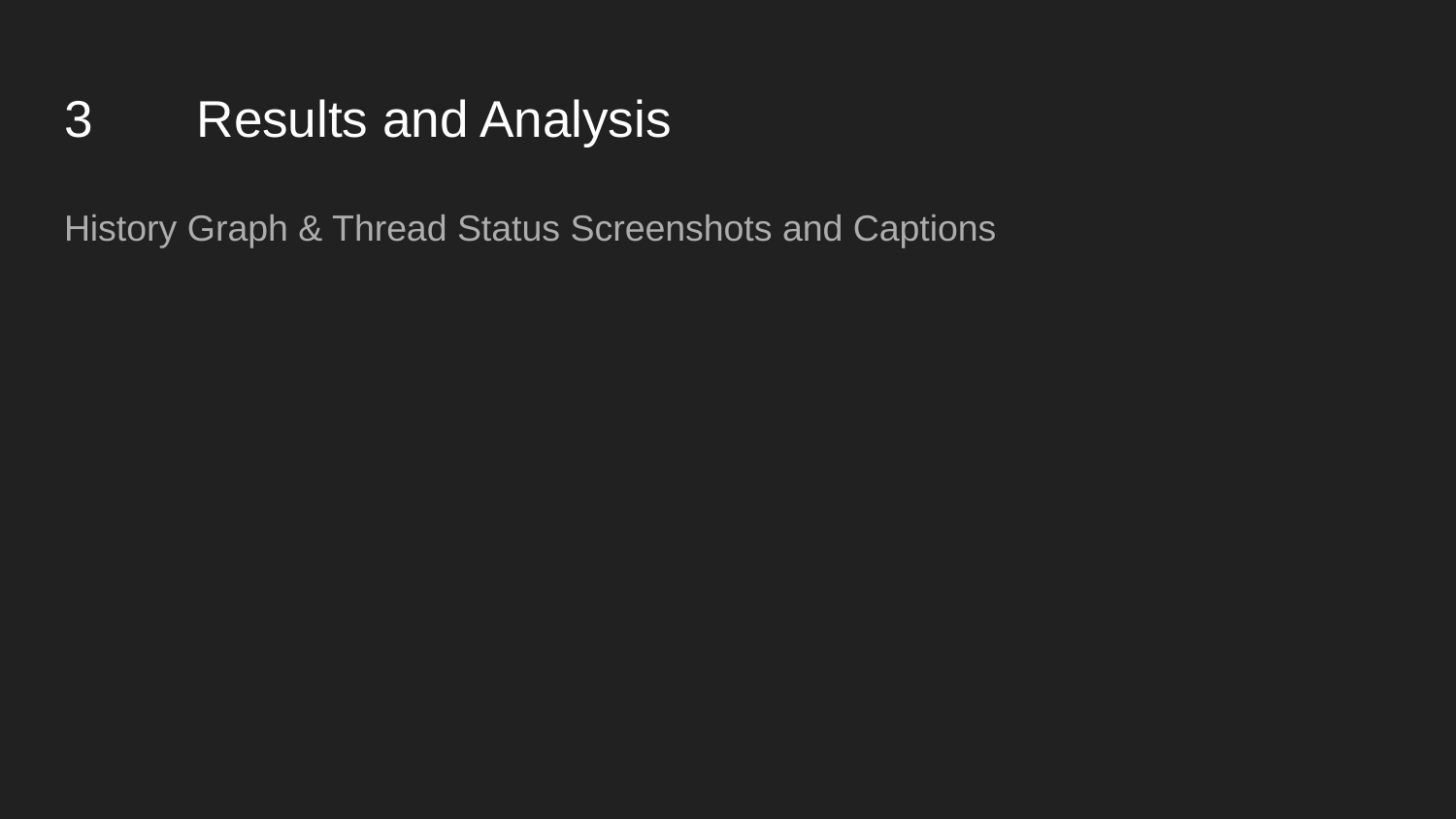

# 3	Results and Analysis
History Graph & Thread Status Screenshots and Captions